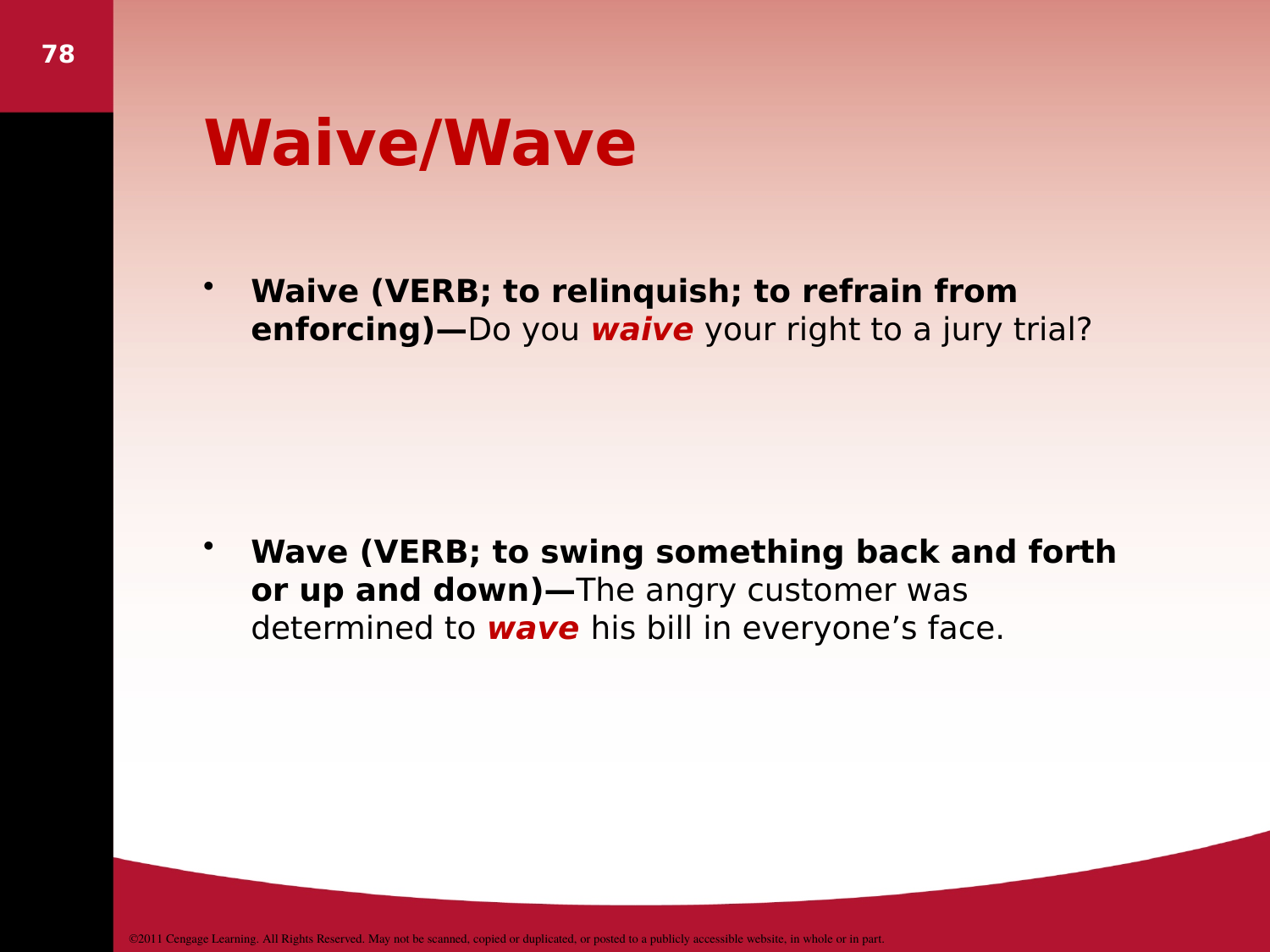

78
# Waive/Wave
Waive (VERB; to relinquish; to refrain from enforcing)—Do you waive your right to a jury trial?

Wave (VERB; to swing something back and forth or up and down)—The angry customer was determined to wave his bill in everyone’s face.